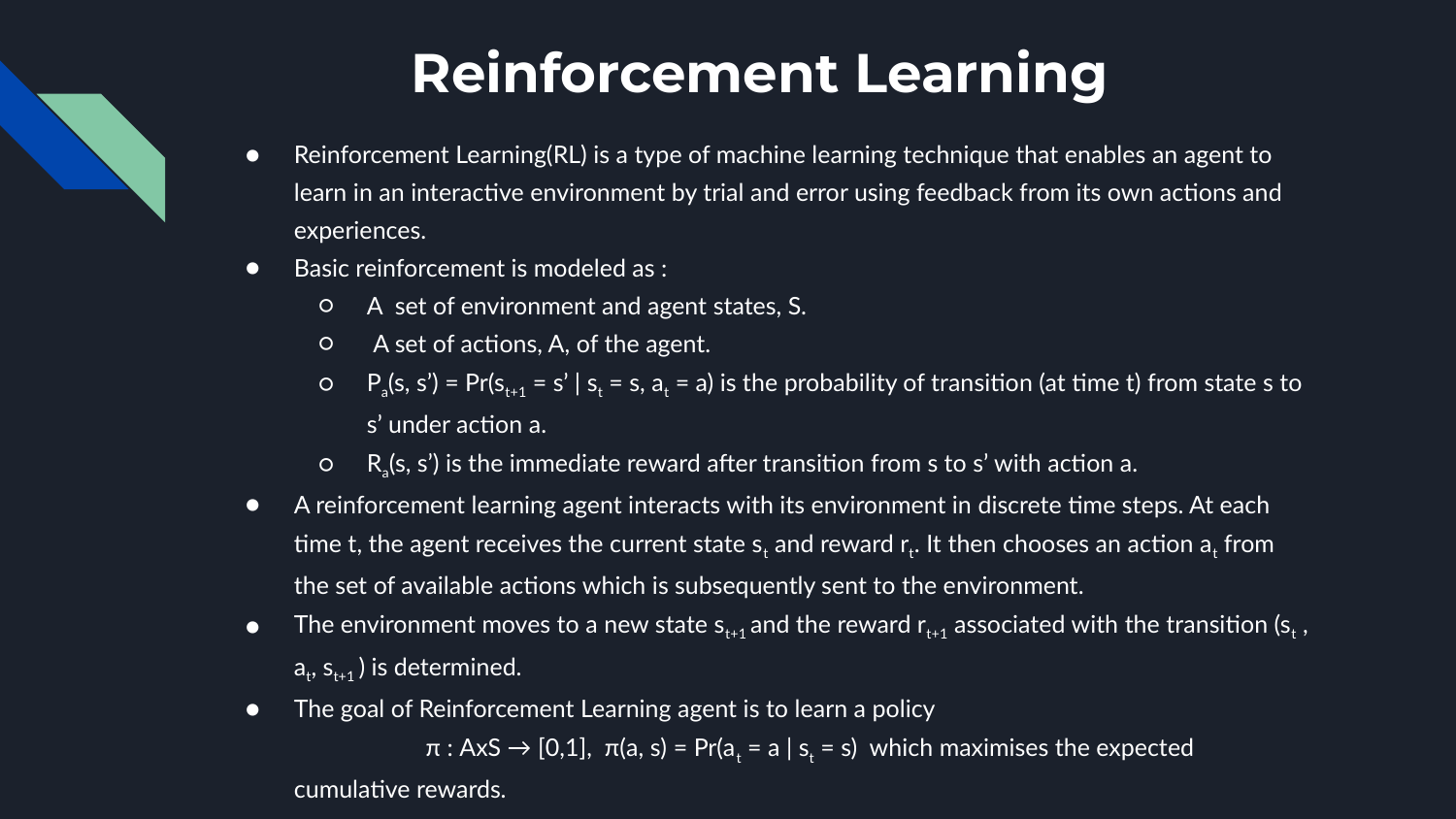

# Reinforcement Learning
Reinforcement Learning(RL) is a type of machine learning technique that enables an agent to learn in an interactive environment by trial and error using feedback from its own actions and experiences.
Basic reinforcement is modeled as :
A  set of environment and agent states, S.
 A set of actions, A, of the agent.
Pa(s, s’) = Pr(st+1 = s’ | st = s, at = a) is the probability of transition (at time t) from state s to s’ under action a.
Ra(s, s’) is the immediate reward after transition from s to s’ with action a.
A reinforcement learning agent interacts with its environment in discrete time steps. At each time t, the agent receives the current state st and reward rt. It then chooses an action at from the set of available actions which is subsequently sent to the environment.
The environment moves to a new state st+1 and the reward rt+1 associated with the transition (st , at, st+1 ) is determined.
The goal of Reinforcement Learning agent is to learn a policy                                                                                 π : AxS → [0,1],  π(a, s) = Pr(at = a | st = s)  which maximises the expected cumulative rewards.